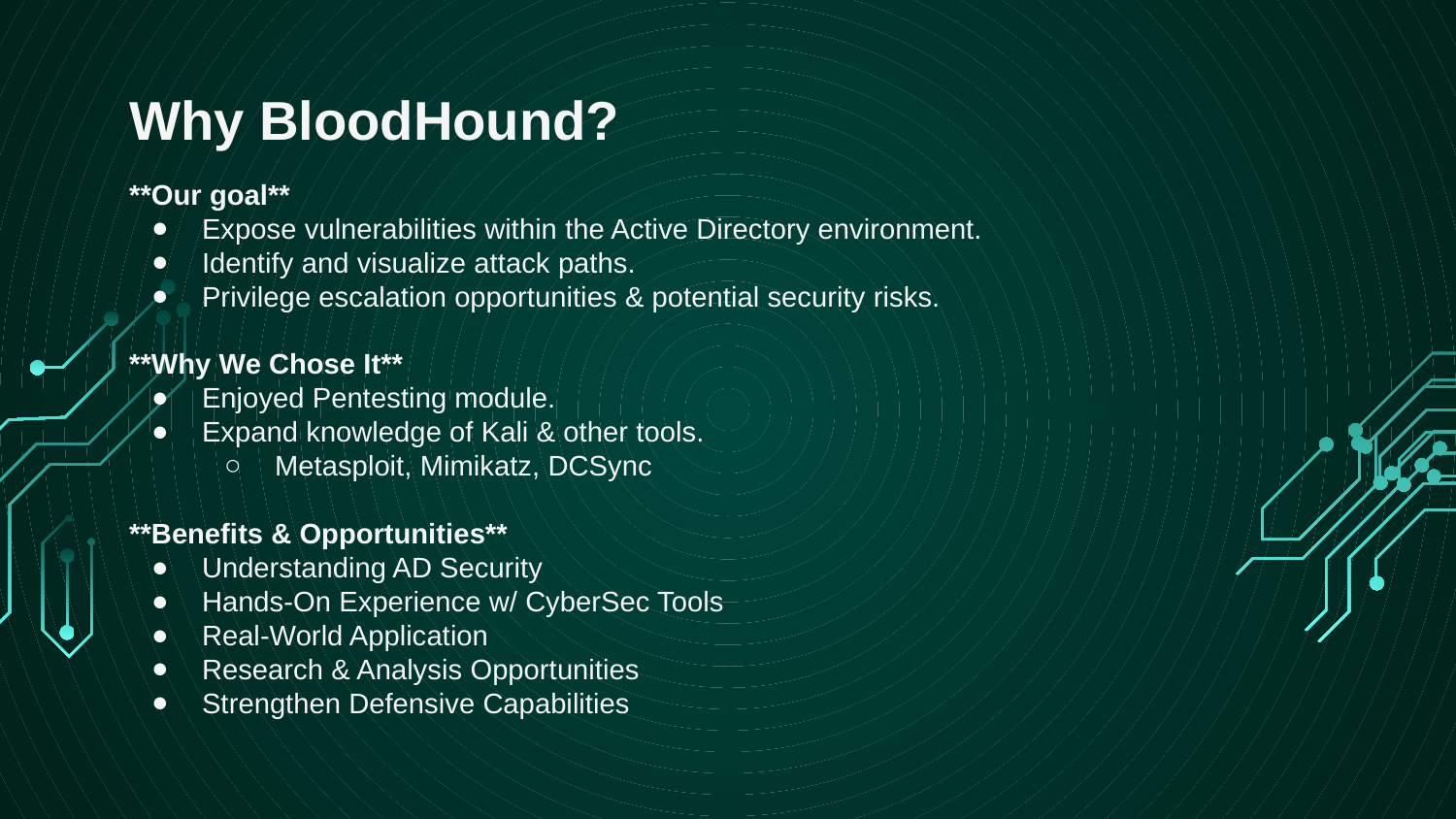

# Why BloodHound?
**Our goal**
Expose vulnerabilities within the Active Directory environment.
Identify and visualize attack paths.
Privilege escalation opportunities & potential security risks.

**Why We Chose It**
Enjoyed Pentesting module.
Expand knowledge of Kali & other tools.
Metasploit, Mimikatz, DCSync

**Benefits & Opportunities**
Understanding AD Security
Hands-On Experience w/ CyberSec Tools
Real-World Application
Research & Analysis Opportunities
Strengthen Defensive Capabilities